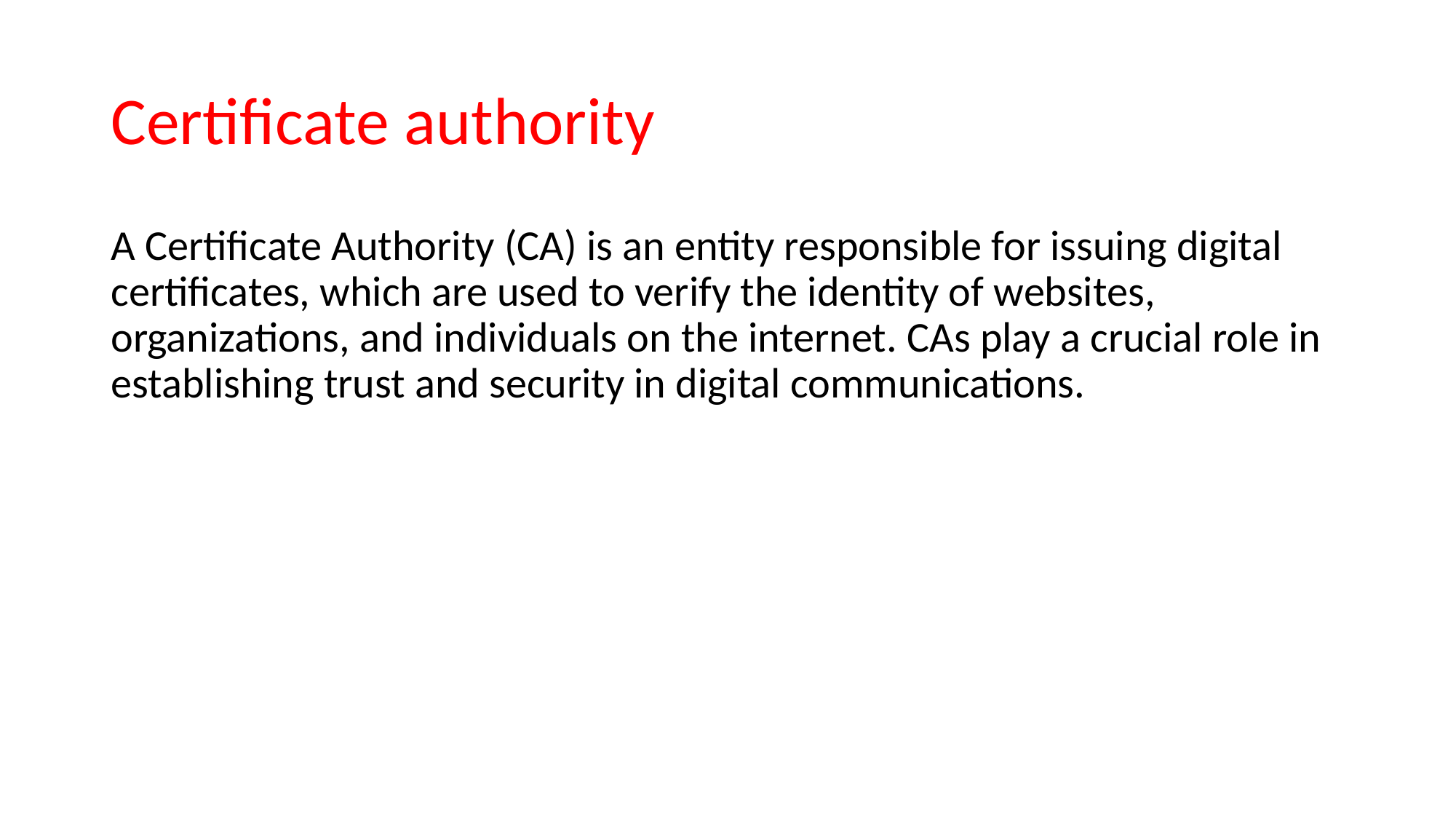

# Certificate authority
A Certificate Authority (CA) is an entity responsible for issuing digital certificates, which are used to verify the identity of websites, organizations, and individuals on the internet. CAs play a crucial role in establishing trust and security in digital communications.